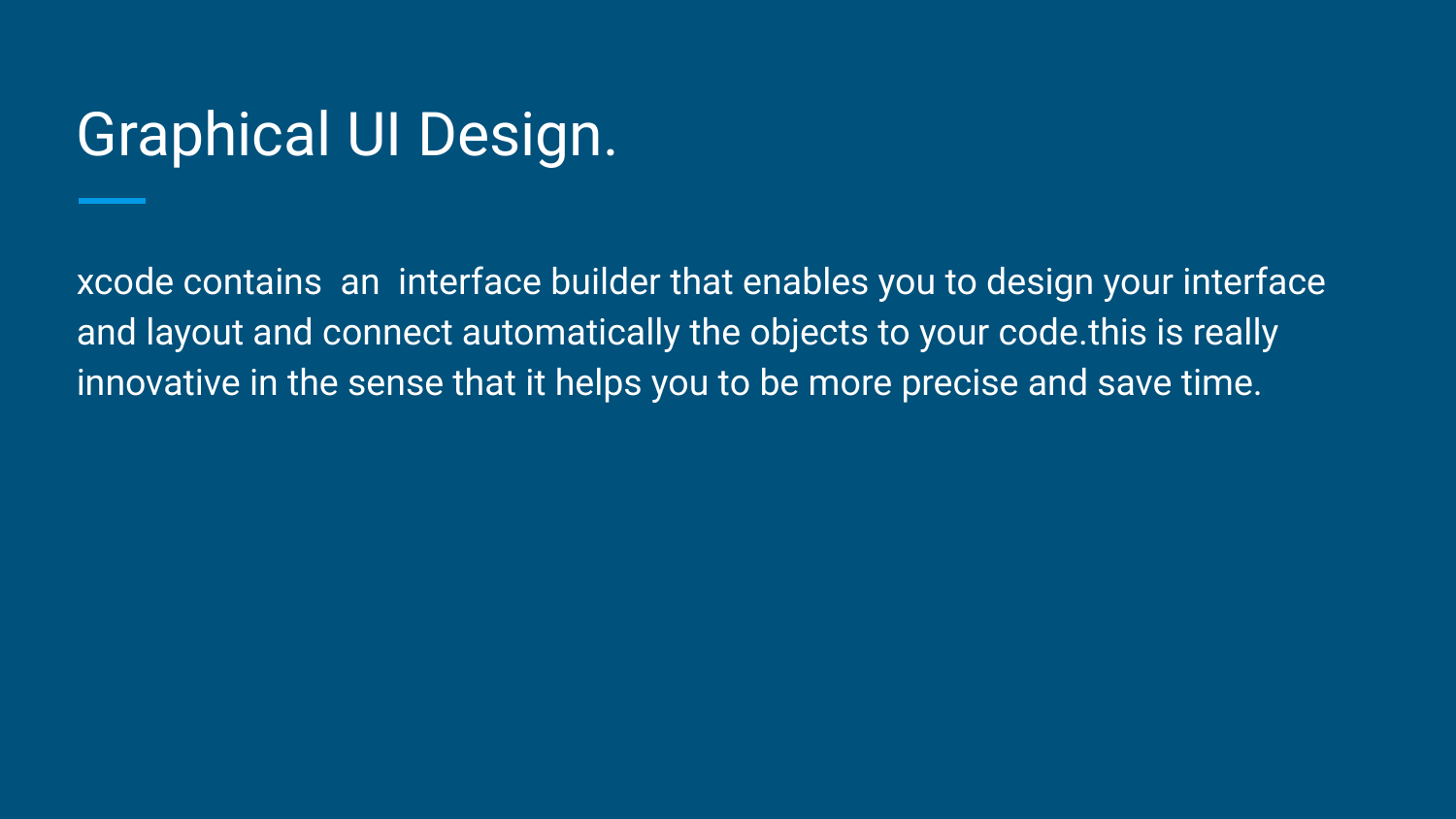

# Graphical UI Design.
xcode contains  an  interface builder that enables you to design your interface and layout and connect automatically the objects to your code.this is really innovative in the sense that it helps you to be more precise and save time.